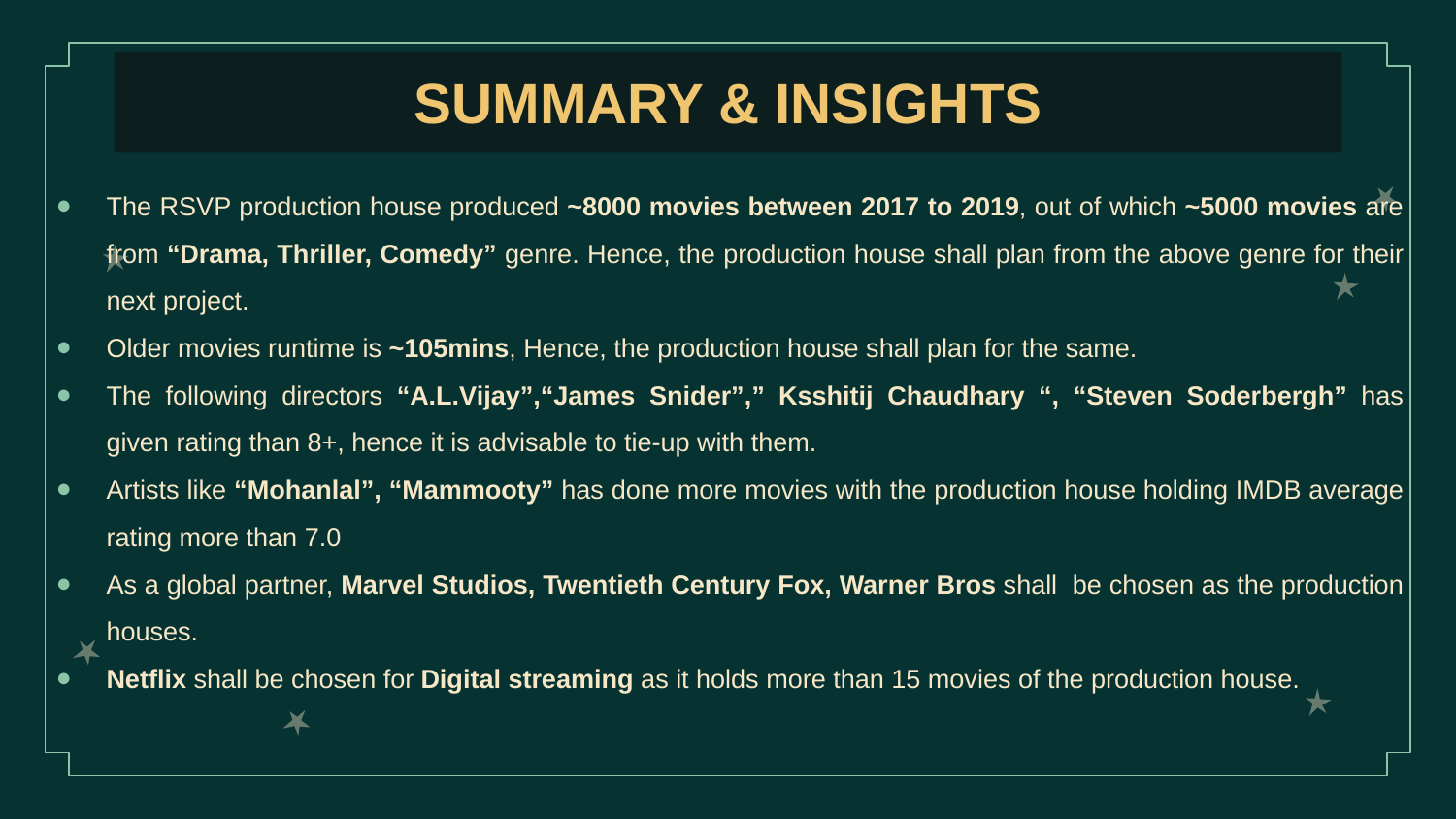

# SUMMARY & INSIGHTS

The RSVP production house produced ~8000 movies between 2017 to 2019, out of which ~5000 movies are from “Drama, Thriller, Comedy” genre. Hence, the production house shall plan from the above genre for their next project.
Older movies runtime is ~105mins, Hence, the production house shall plan for the same.
The following directors “A.L.Vijay”,“James Snider”,” Ksshitij Chaudhary “, “Steven Soderbergh” has given rating than 8+, hence it is advisable to tie-up with them.
Artists like “Mohanlal”, “Mammooty” has done more movies with the production house holding IMDB average rating more than 7.0
As a global partner, Marvel Studios, Twentieth Century Fox, Warner Bros shall  be chosen as the production houses.
Netflix shall be chosen for Digital streaming as it holds more than 15 movies of the production house.